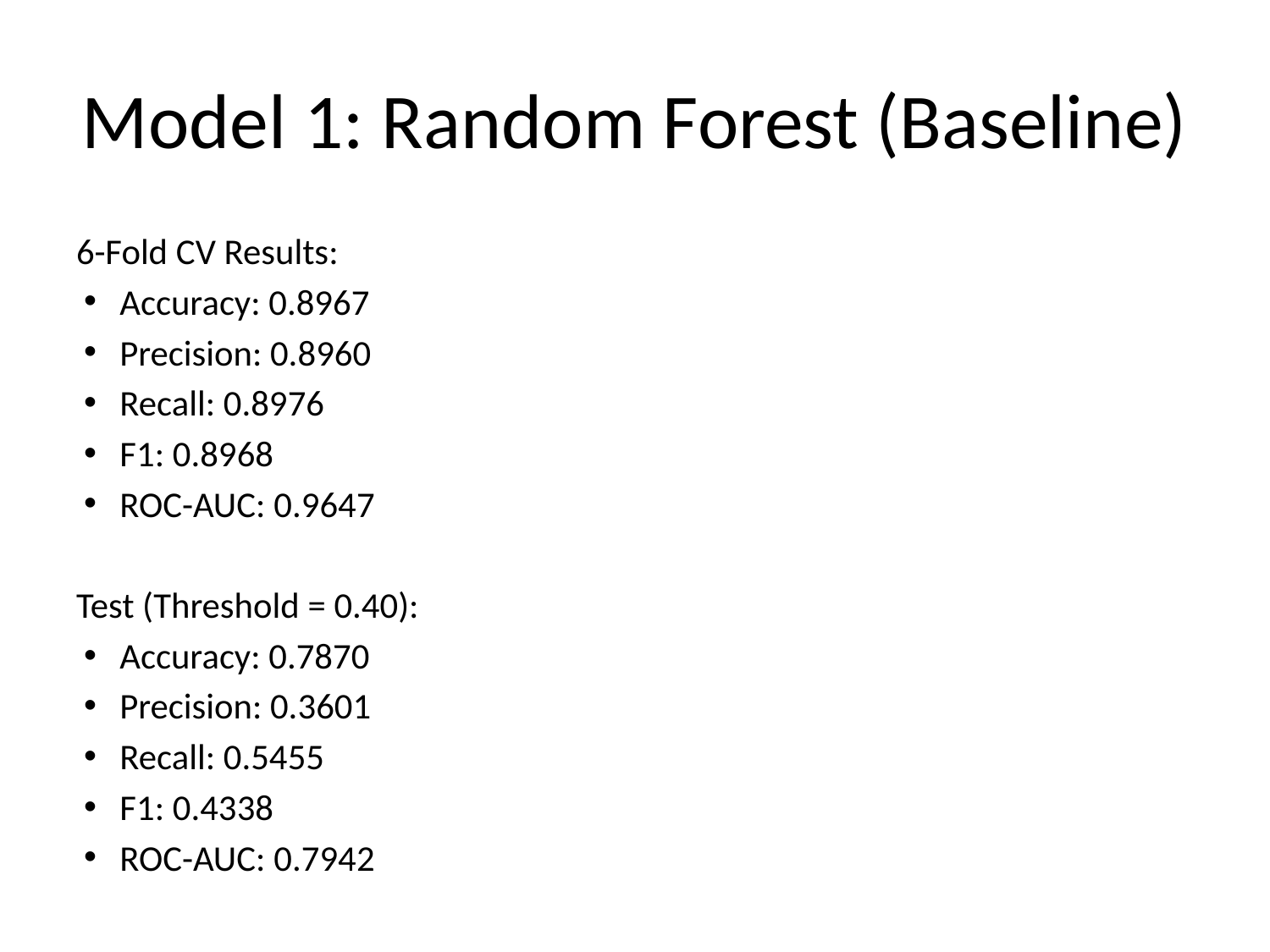

# Model 1: Random Forest (Baseline)
6-Fold CV Results:
Accuracy: 0.8967
Precision: 0.8960
Recall: 0.8976
F1: 0.8968
ROC-AUC: 0.9647

Test (Threshold = 0.40):
Accuracy: 0.7870
Precision: 0.3601
Recall: 0.5455
F1: 0.4338
ROC-AUC: 0.7942